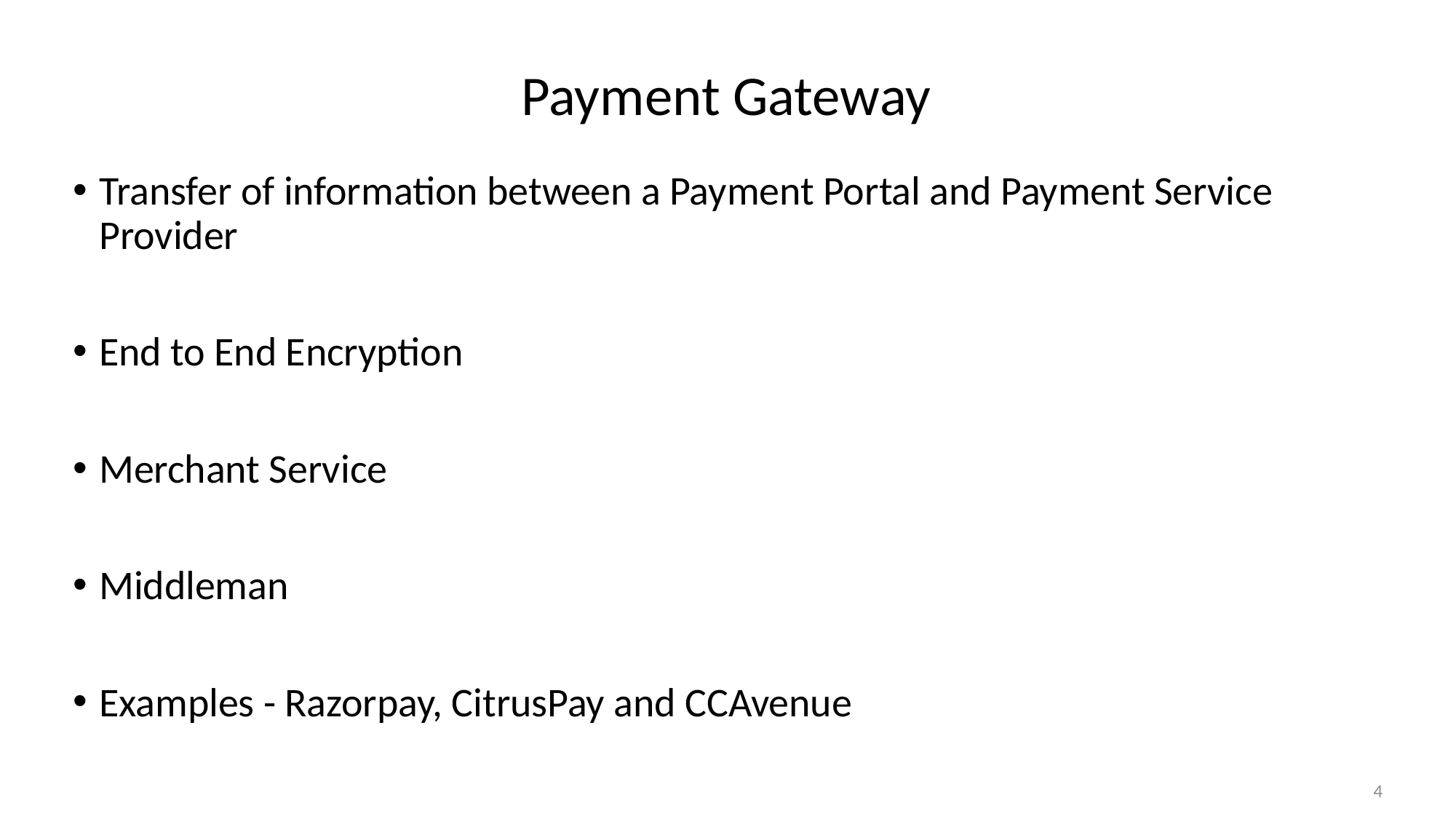

# Payment Gateway
Transfer of information between a Payment Portal and Payment Service Provider

End to End Encryption

Merchant Service

Middleman

Examples - Razorpay, CitrusPay and CCAvenue

4